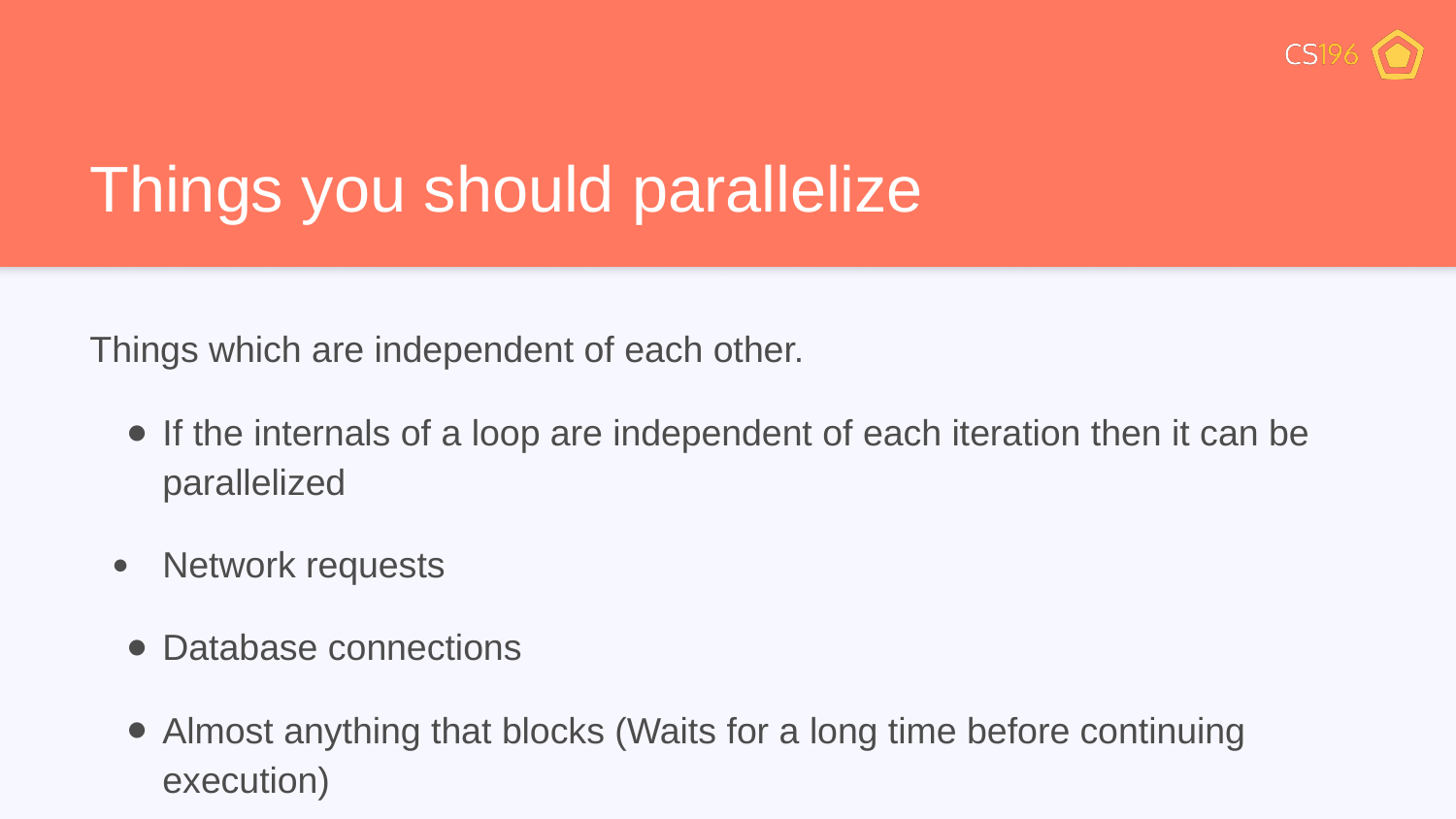

# Things you should parallelize
Things which are independent of each other.
If the internals of a loop are independent of each iteration then it can be parallelized
Network requests
Database connections
Almost anything that blocks (Waits for a long time before continuing execution)